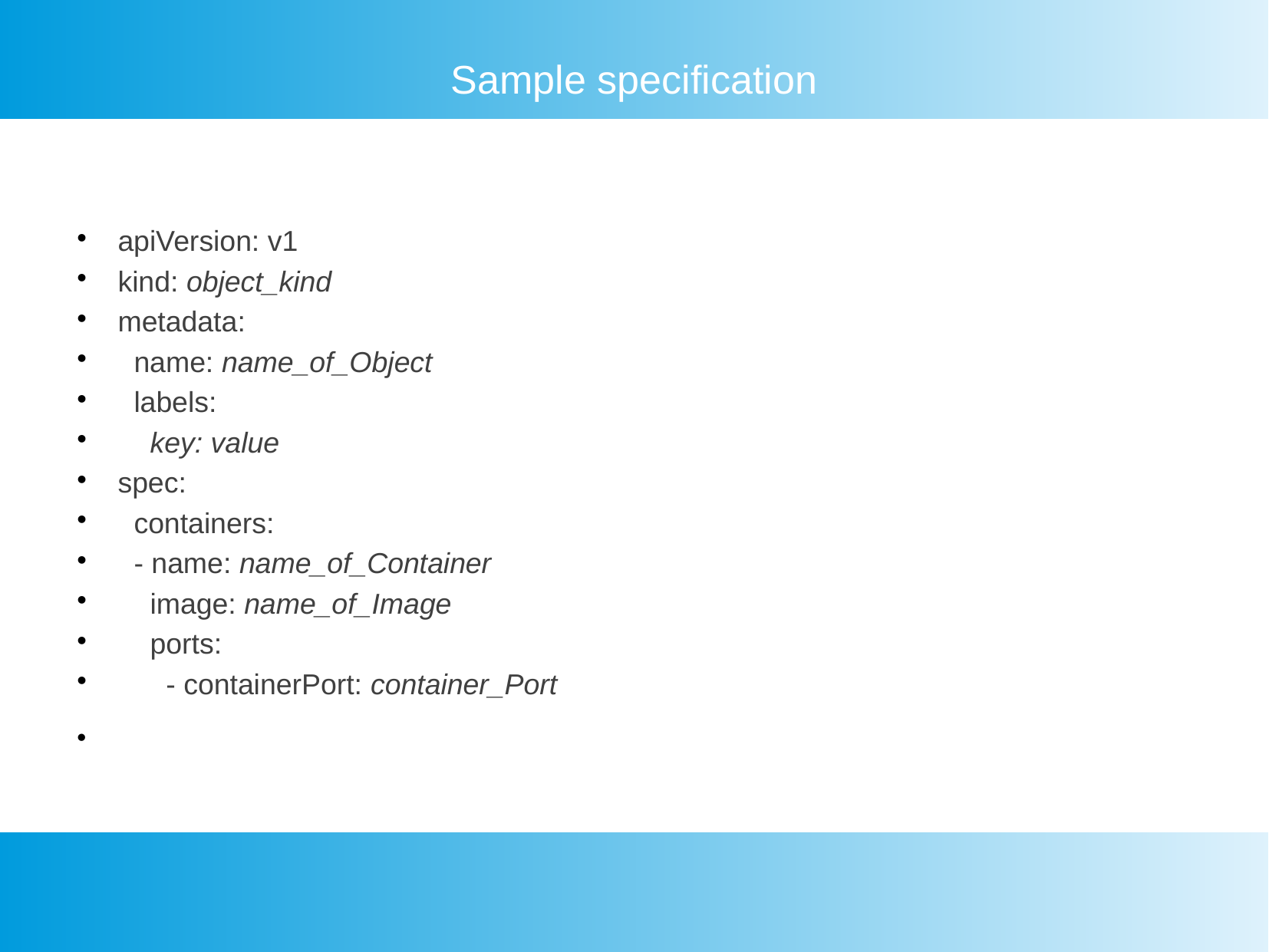

Sample specification
apiVersion: v1
kind: object_kind
metadata:
  name: name_of_Object
  labels:
    key: value
spec:
  containers:
  - name: name_of_Container
    image: name_of_Image
    ports:
      - containerPort: container_Port